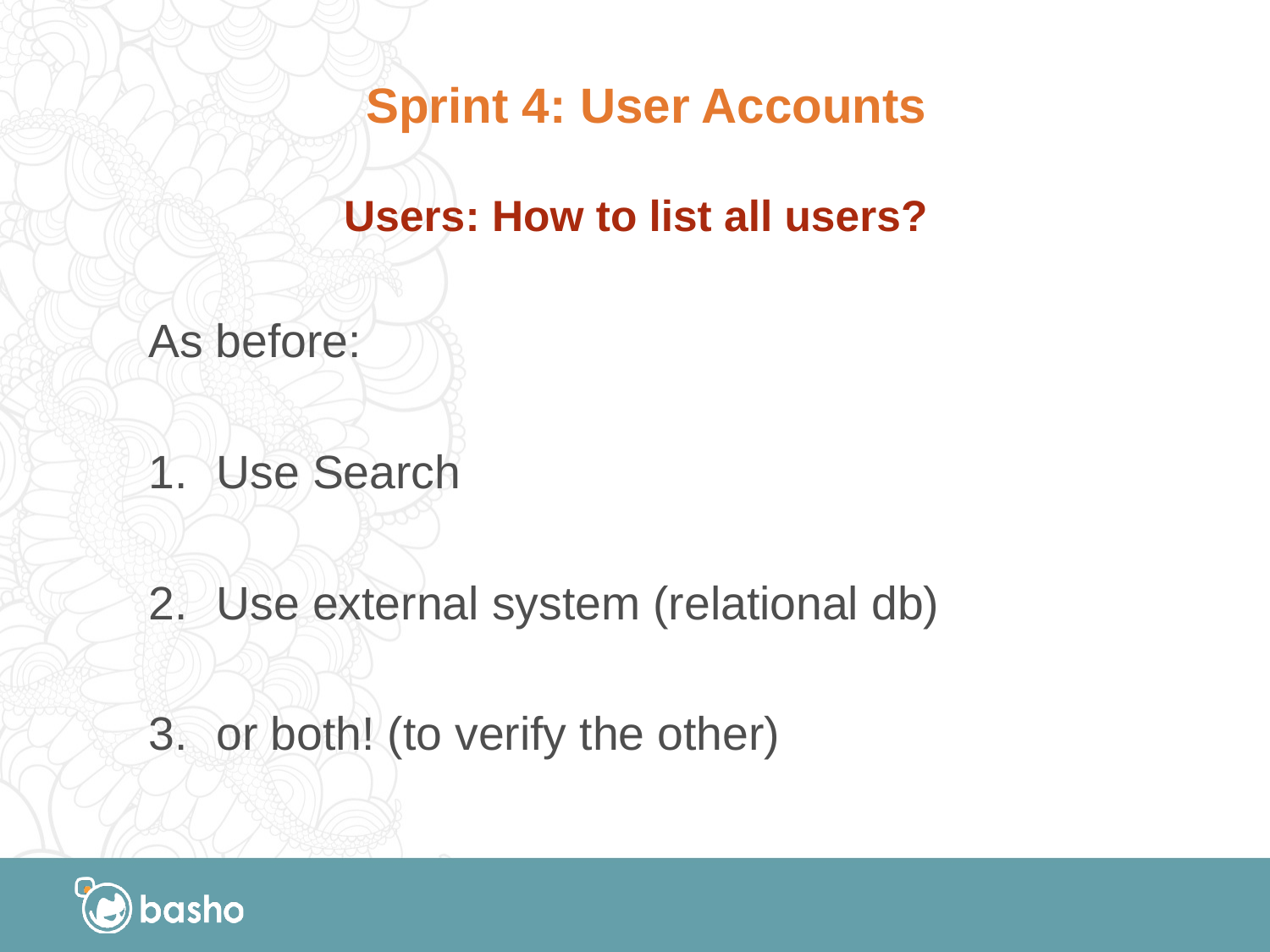

# Sprint 4: User Accounts
Users: How to list all users?

As before:

Use Search

Use external system (relational db)

or both! (to verify the other)